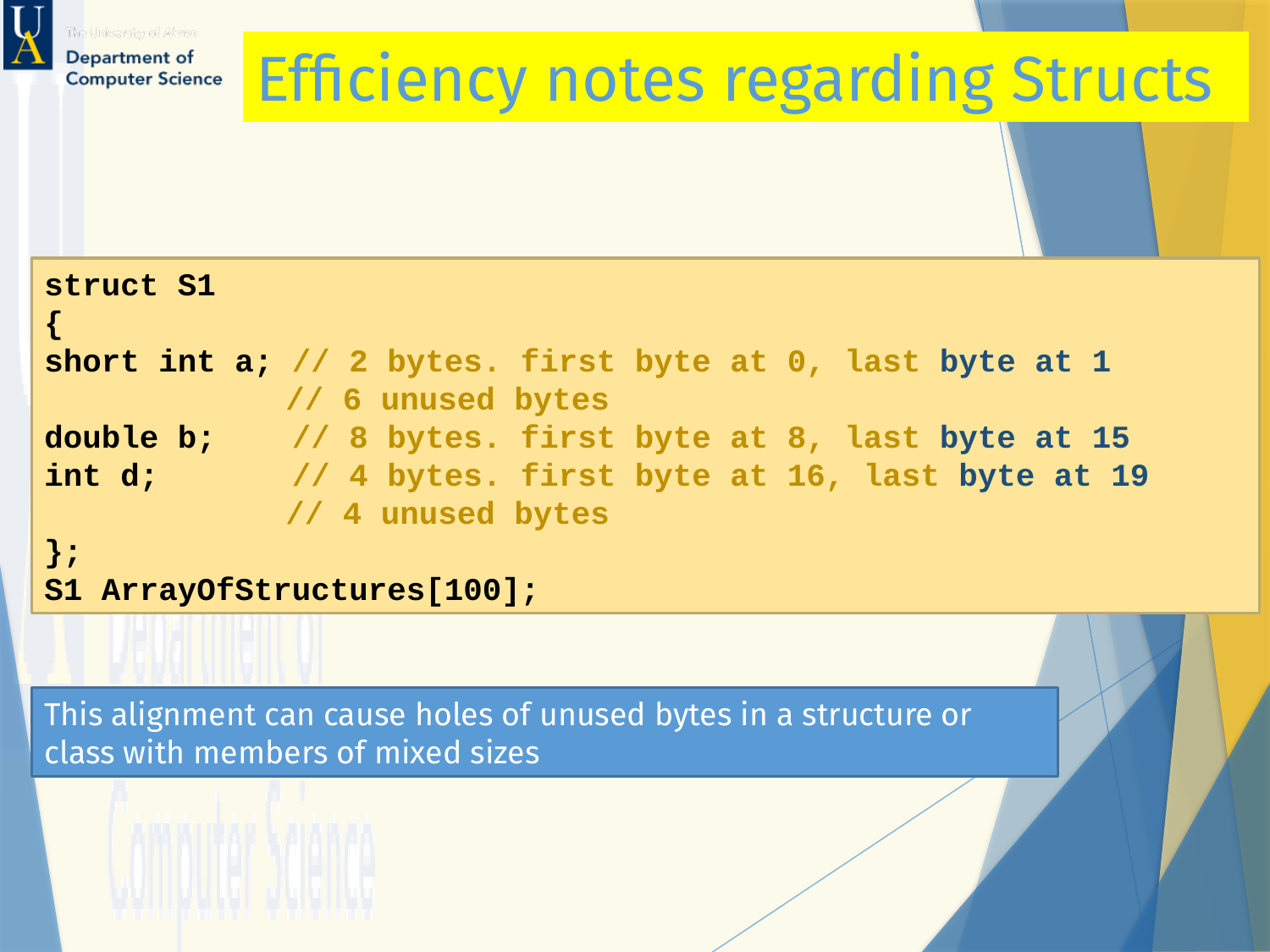

Efficiency notes regarding Structs
struct S1
{
short int a; // 2 bytes. first byte at 0, last byte at 1
	      // 6 unused bytes
double b;    // 8 bytes. first byte at 8, last byte at 15
int d;       // 4 bytes. first byte at 16, last byte at 19
	      // 4 unused bytes
};
S1 ArrayOfStructures[100];
This alignment can cause holes of unused bytes in a structure or class with members of mixed sizes